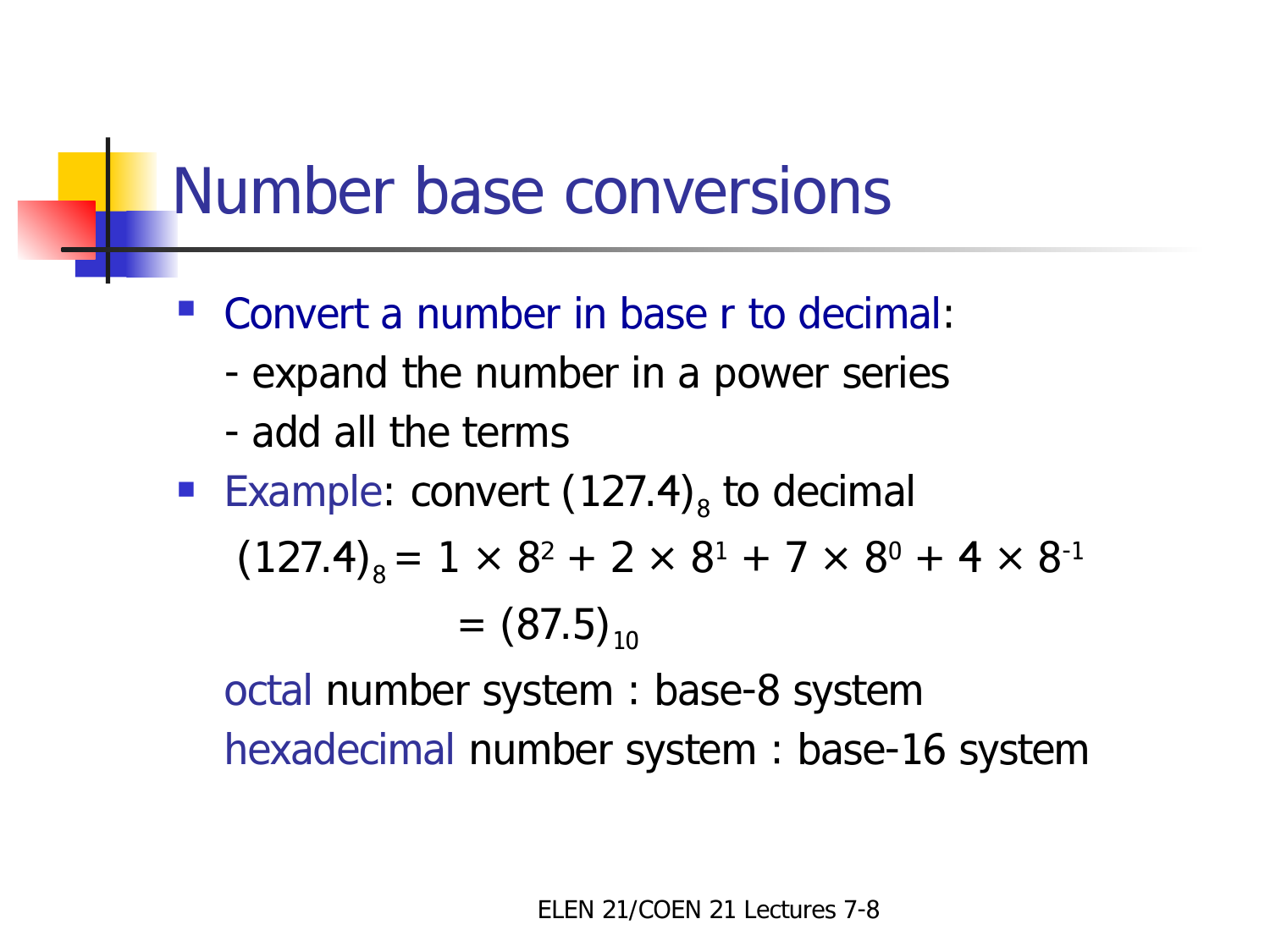

# Number base conversions
Convert a number in base r to decimal:
	- expand the number in a power series
	- add all the terms
Example: convert (127.4)8 to decimal
	 (127.4)8 = 1 × 82 + 2 × 81 + 7 × 80 + 4 × 8-1
		        = (87.5)10
	octal number system : base-8 system
	hexadecimal number system : base-16 system
ELEN 21/COEN 21 Lectures 7-8